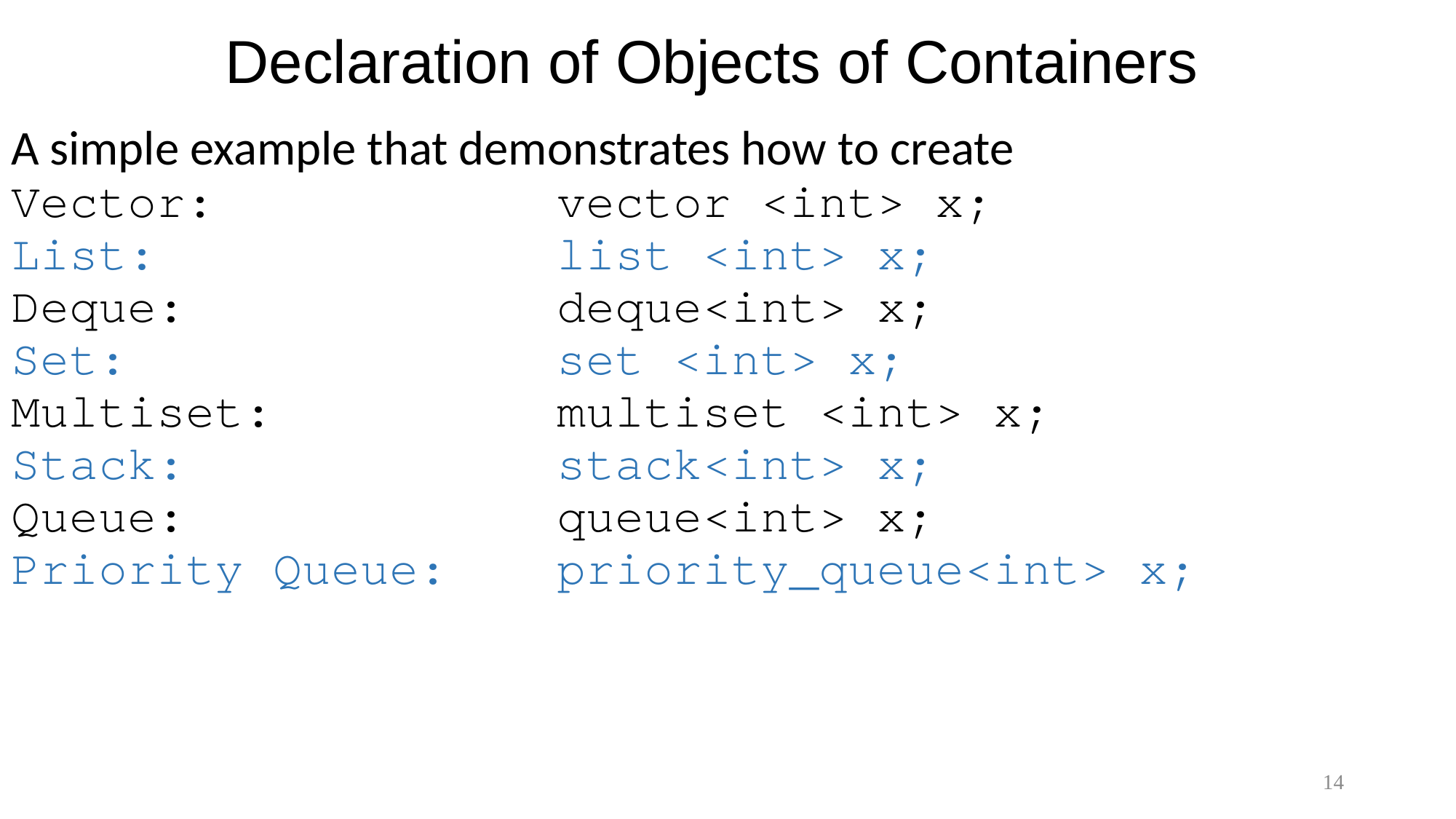

# Declaration of Objects of Containers
A simple example that demonstrates how to create
Vector:				vector <int> x;
List: 				list <int> x;
Deque: 				deque<int> x;
Set:				set <int> x;
Multiset: 			multiset <int> x;
Stack: 				stack<int> x;
Queue: 				queue<int> x;
Priority Queue: 	priority_queue<int> x;
14